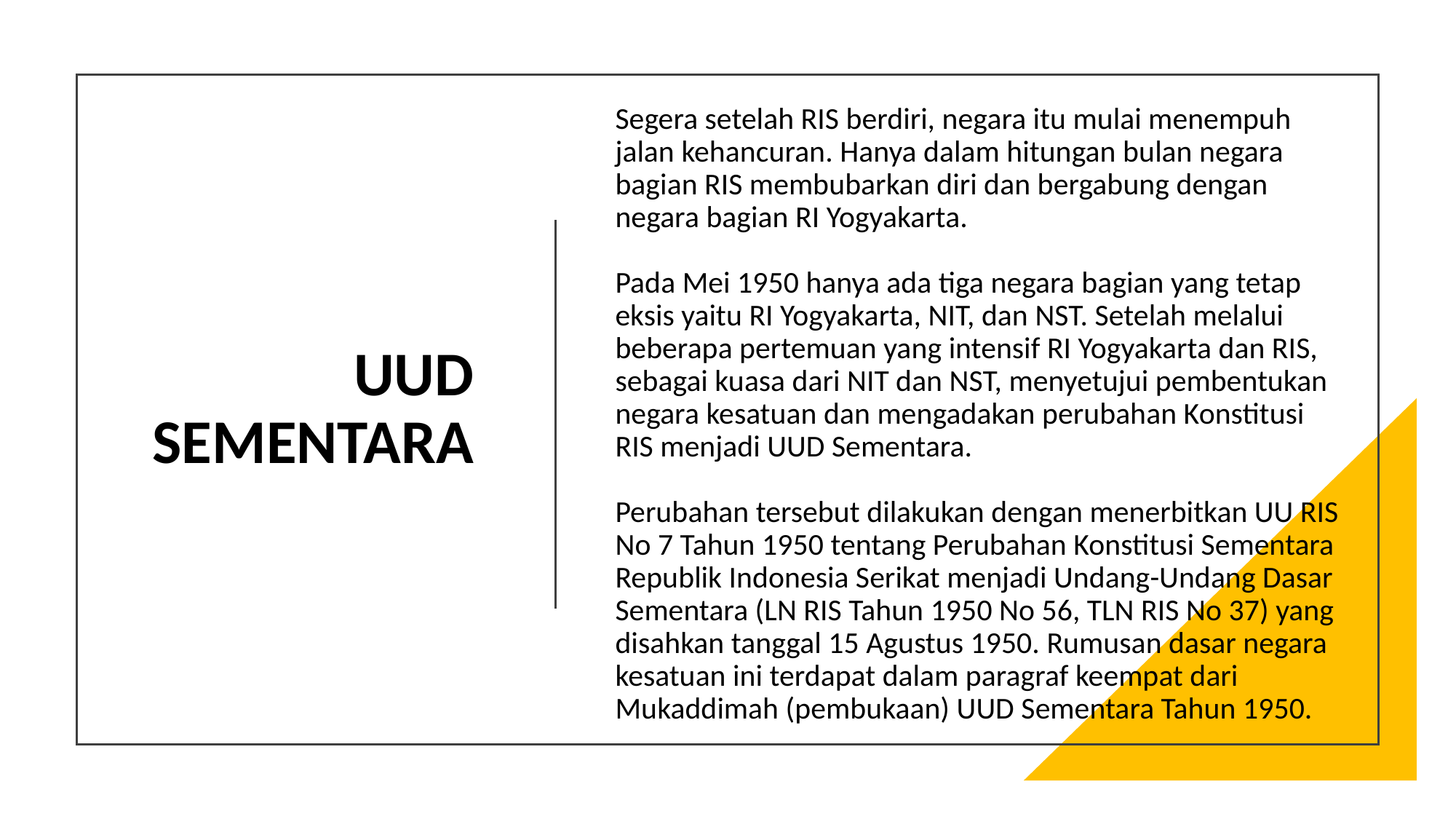

# UUD SEMENTARA
Segera setelah RIS berdiri, negara itu mulai menempuh jalan kehancuran. Hanya dalam hitungan bulan negara bagian RIS membubarkan diri dan bergabung dengan negara bagian RI Yogyakarta.
Pada Mei 1950 hanya ada tiga negara bagian yang tetap eksis yaitu RI Yogyakarta, NIT, dan NST. Setelah melalui beberapa pertemuan yang intensif RI Yogyakarta dan RIS, sebagai kuasa dari NIT dan NST, menyetujui pembentukan negara kesatuan dan mengadakan perubahan Konstitusi RIS menjadi UUD Sementara.
Perubahan tersebut dilakukan dengan menerbitkan UU RIS No 7 Tahun 1950 tentang Perubahan Konstitusi Sementara Republik Indonesia Serikat menjadi Undang-Undang Dasar Sementara (LN RIS Tahun 1950 No 56, TLN RIS No 37) yang disahkan tanggal 15 Agustus 1950. Rumusan dasar negara kesatuan ini terdapat dalam paragraf keempat dari Mukaddimah (pembukaan) UUD Sementara Tahun 1950.